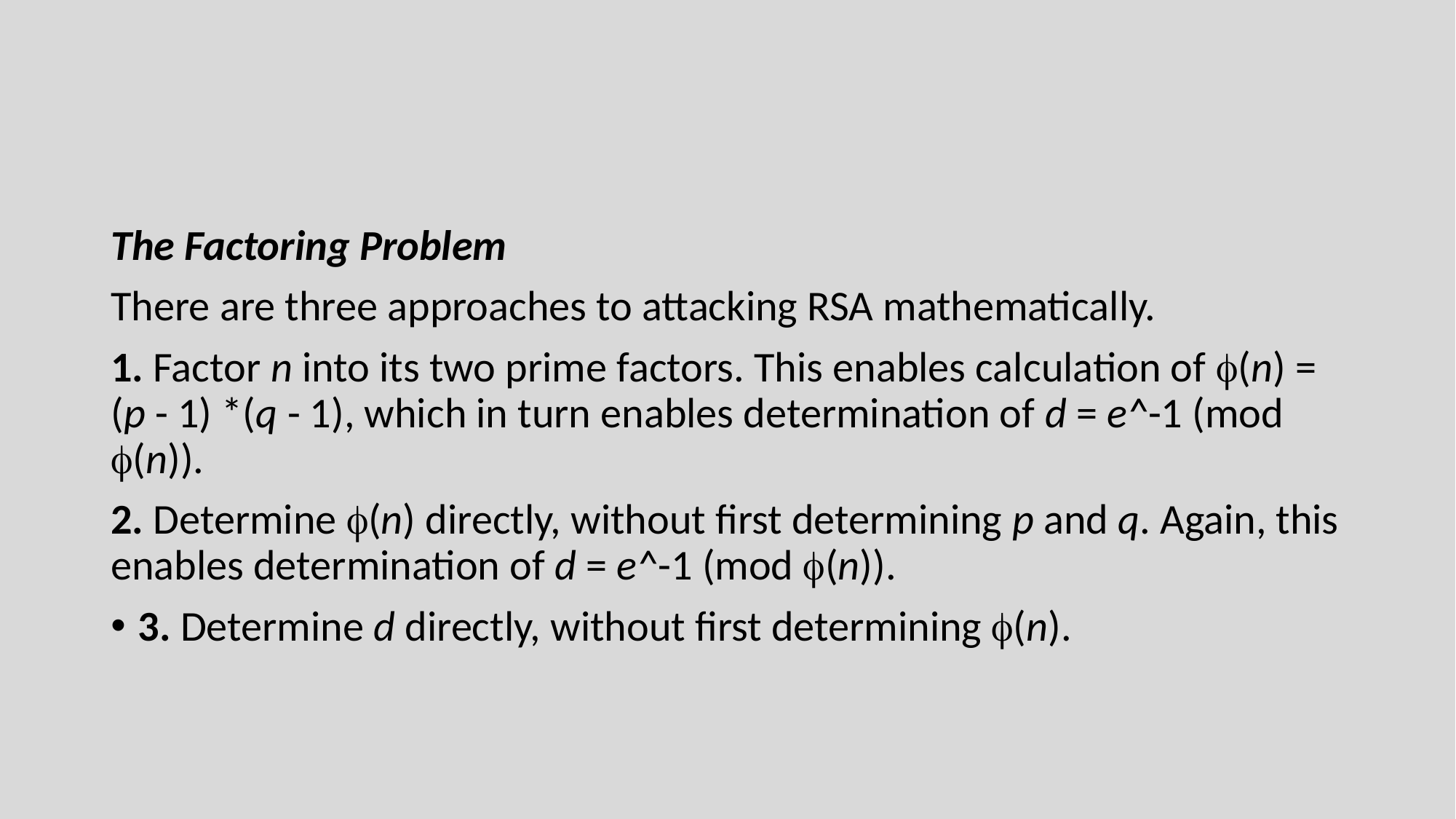

The Factoring Problem
There are three approaches to attacking RSA mathematically.
1. Factor n into its two prime factors. This enables calculation of φ(n) = (p - 1) *(q - 1), which in turn enables determination of d = e^-1 (mod φ(n)).
2. Determine φ(n) directly, without first determining p and q. Again, this enables determination of d = e^-1 (mod φ(n)).
3. Determine d directly, without first determining φ(n).